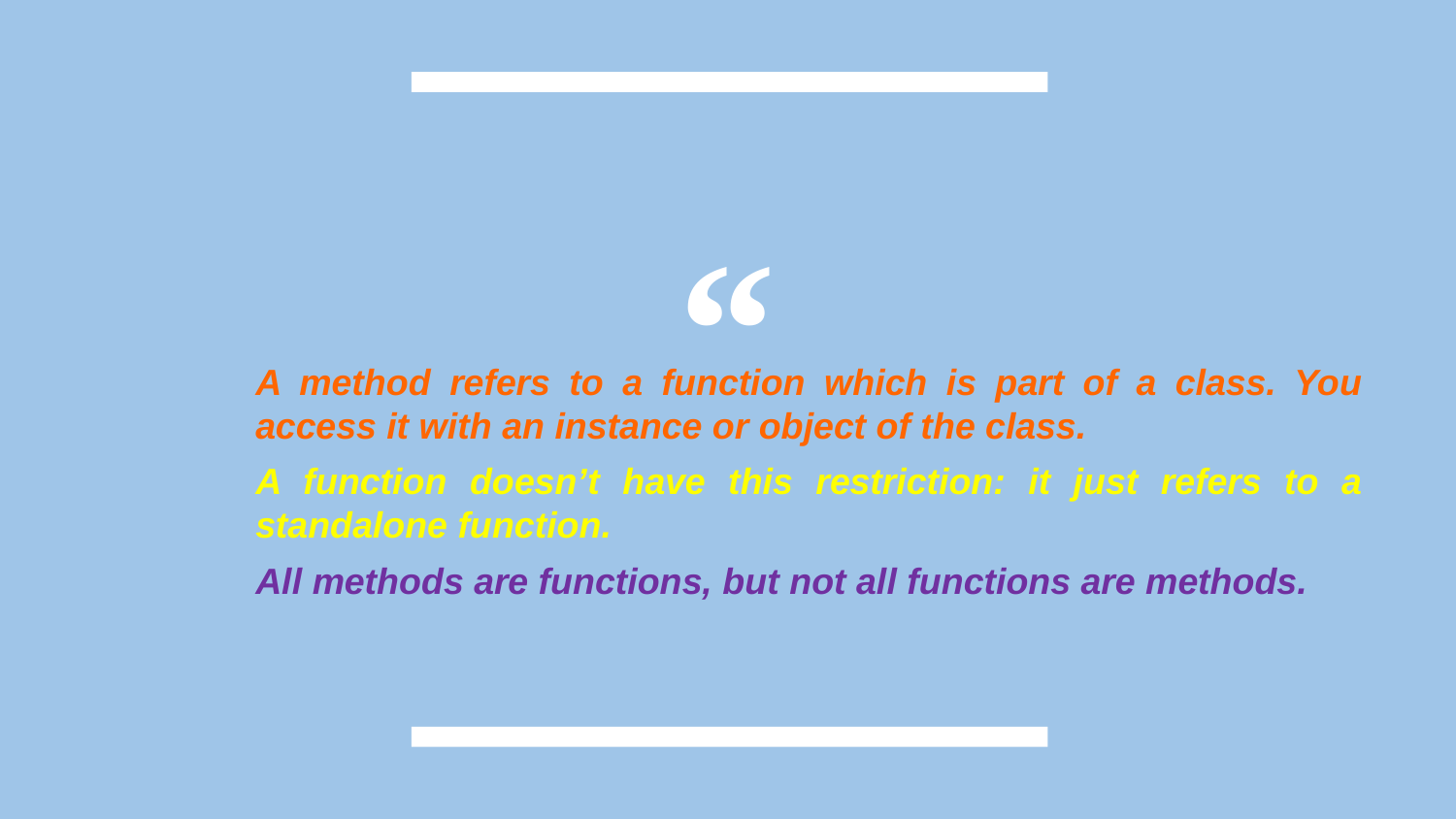

A method refers to a function which is part of a class. You access it with an instance or object of the class.
A function doesn’t have this restriction: it just refers to a standalone function.
All methods are functions, but not all functions are methods.
6